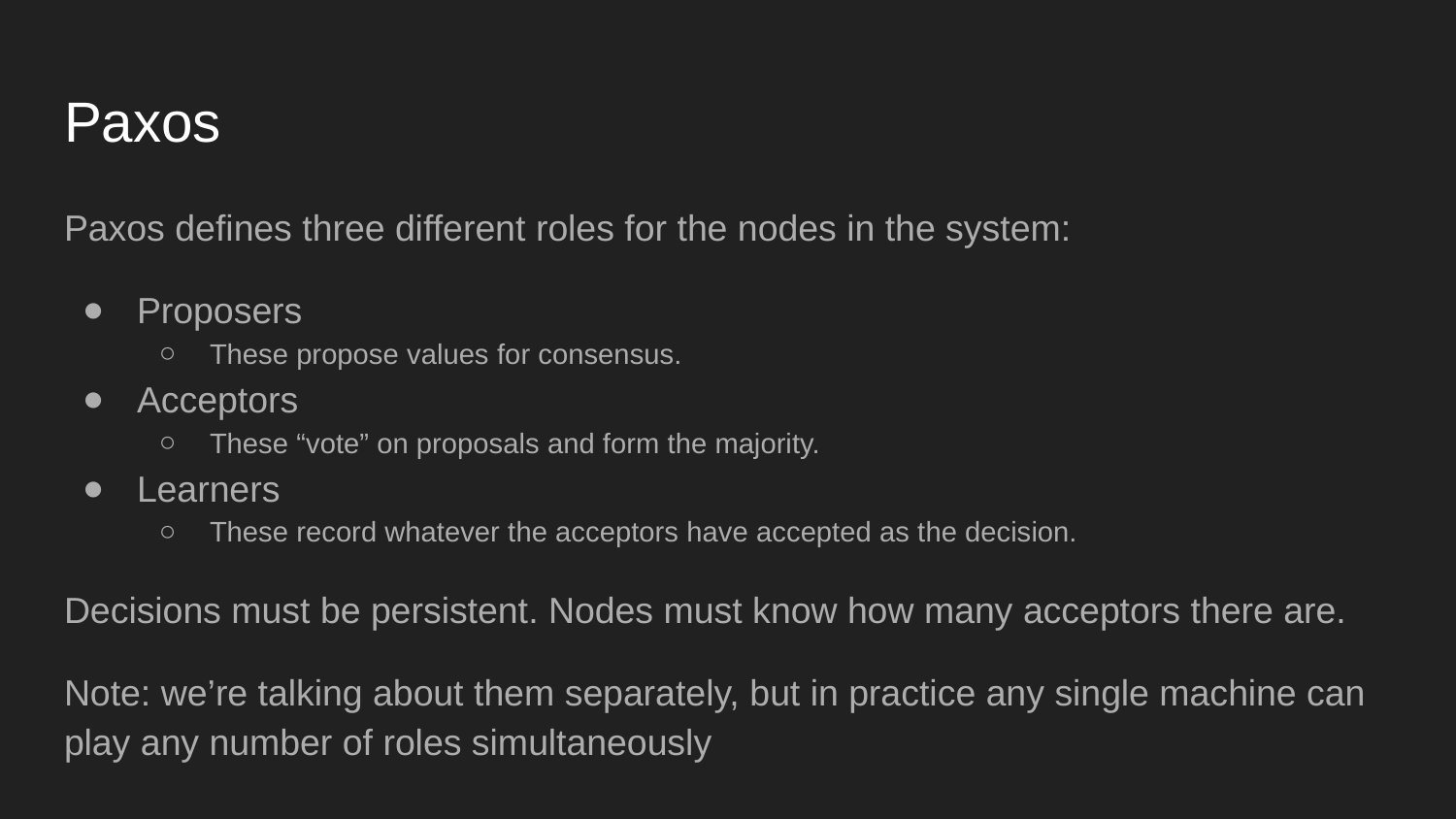

# Paxos
Paxos defines three different roles for the nodes in the system:
Proposers
These propose values for consensus.
Acceptors
These “vote” on proposals and form the majority.
Learners
These record whatever the acceptors have accepted as the decision.
Decisions must be persistent. Nodes must know how many acceptors there are.
Note: we’re talking about them separately, but in practice any single machine can play any number of roles simultaneously